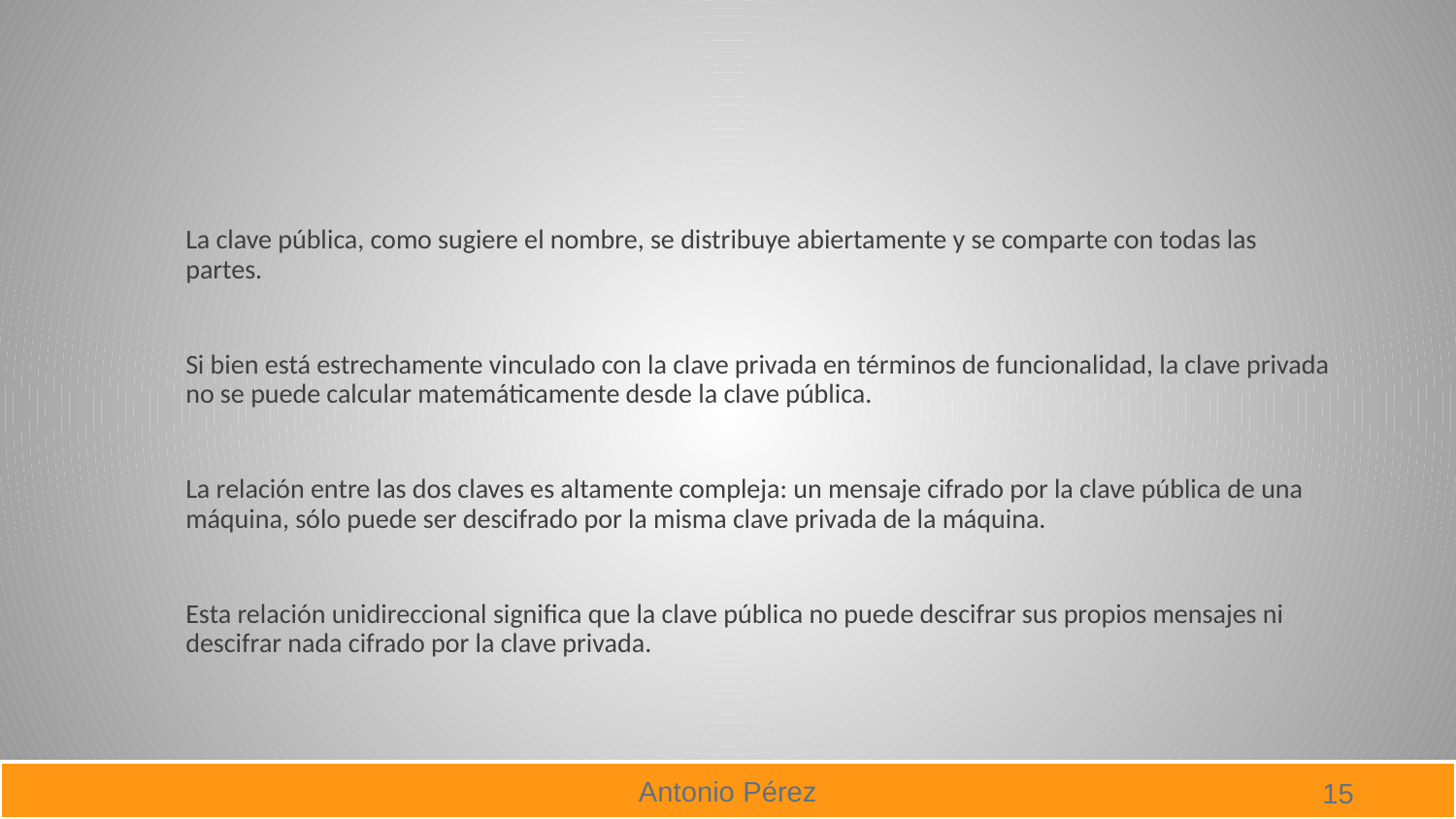

#
La clave pública, como sugiere el nombre, se distribuye abiertamente y se comparte con todas las partes.

Si bien está estrechamente vinculado con la clave privada en términos de funcionalidad, la clave privada no se puede calcular matemáticamente desde la clave pública.

La relación entre las dos claves es altamente compleja: un mensaje cifrado por la clave pública de una máquina, sólo puede ser descifrado por la misma clave privada de la máquina.

Esta relación unidireccional significa que la clave pública no puede descifrar sus propios mensajes ni descifrar nada cifrado por la clave privada.